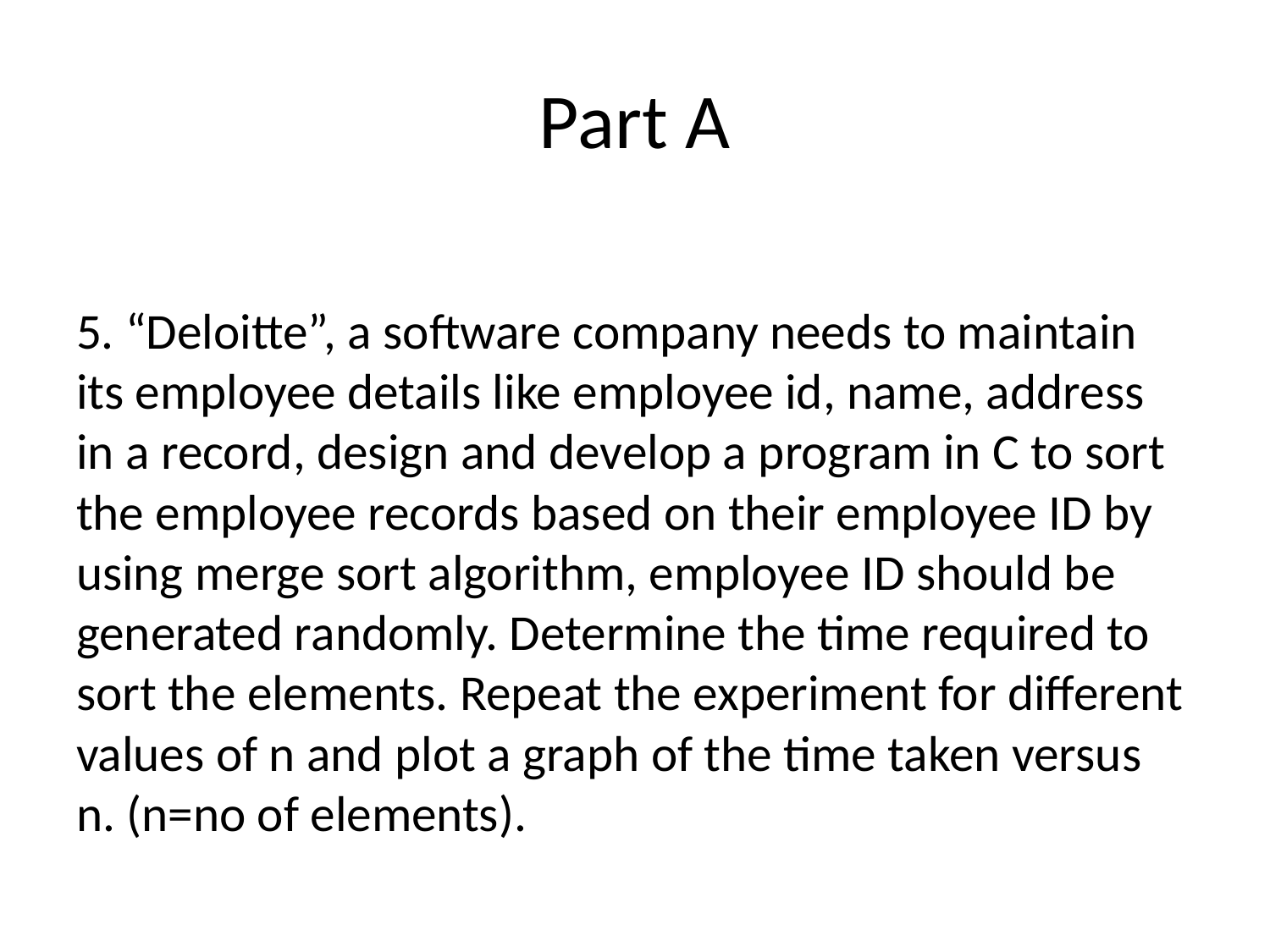

# Part A

5. “Deloitte”, a software company needs to maintain its employee details like employee id, name, address in a record, design and develop a program in C to sort the employee records based on their employee ID by using merge sort algorithm, employee ID should be generated randomly. Determine the time required to sort the elements. Repeat the experiment for different values of n and plot a graph of the time taken versus n. (n=no of elements).